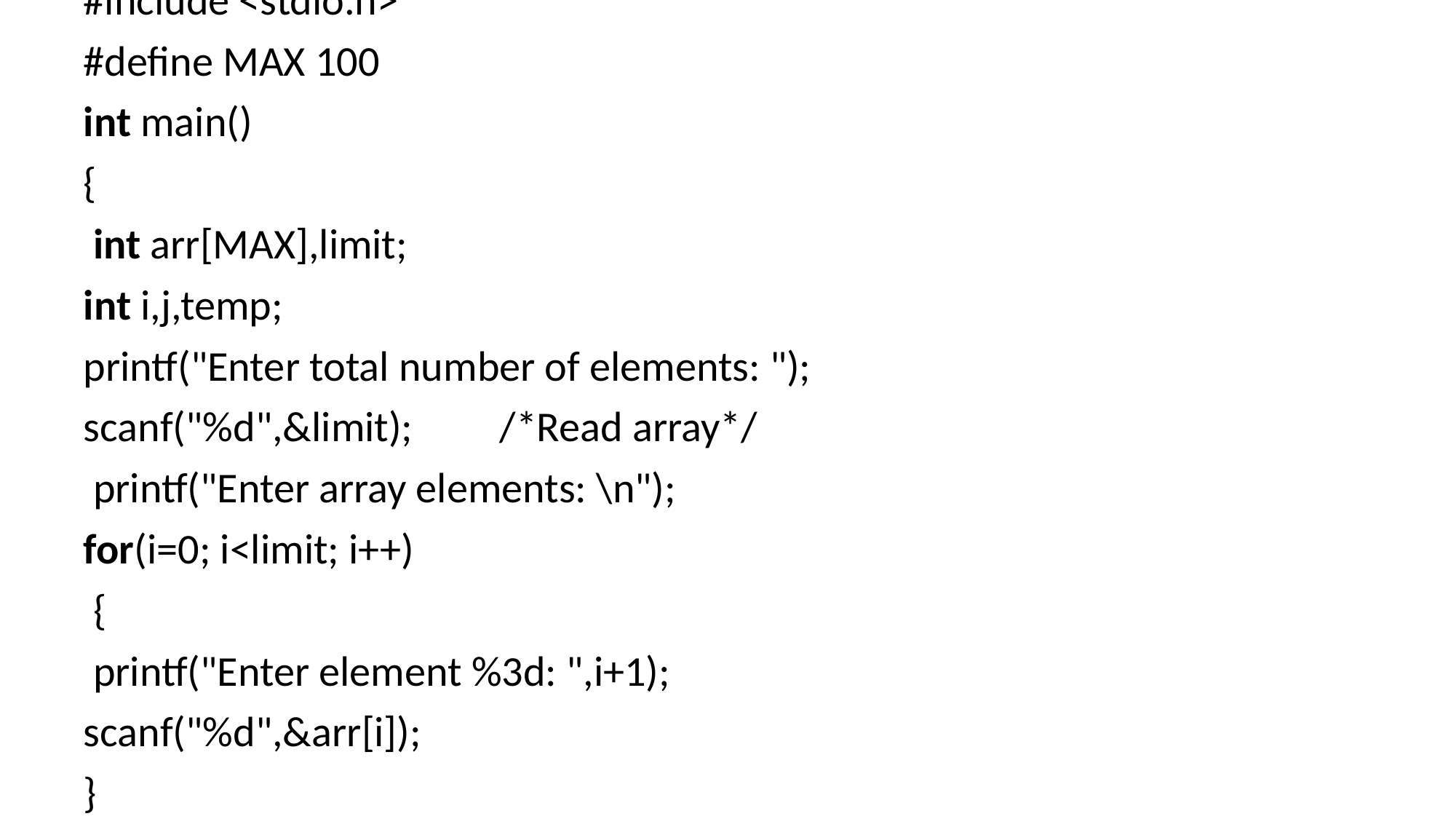

#include <stdio.h>
#define MAX 100
int main()
{
 int arr[MAX],limit;
int i,j,temp;
printf("Enter total number of elements: ");
scanf("%d",&limit);         /*Read array*/
 printf("Enter array elements: \n");
for(i=0; i<limit; i++)
 {
 printf("Enter element %3d: ",i+1);
scanf("%d",&arr[i]);
}